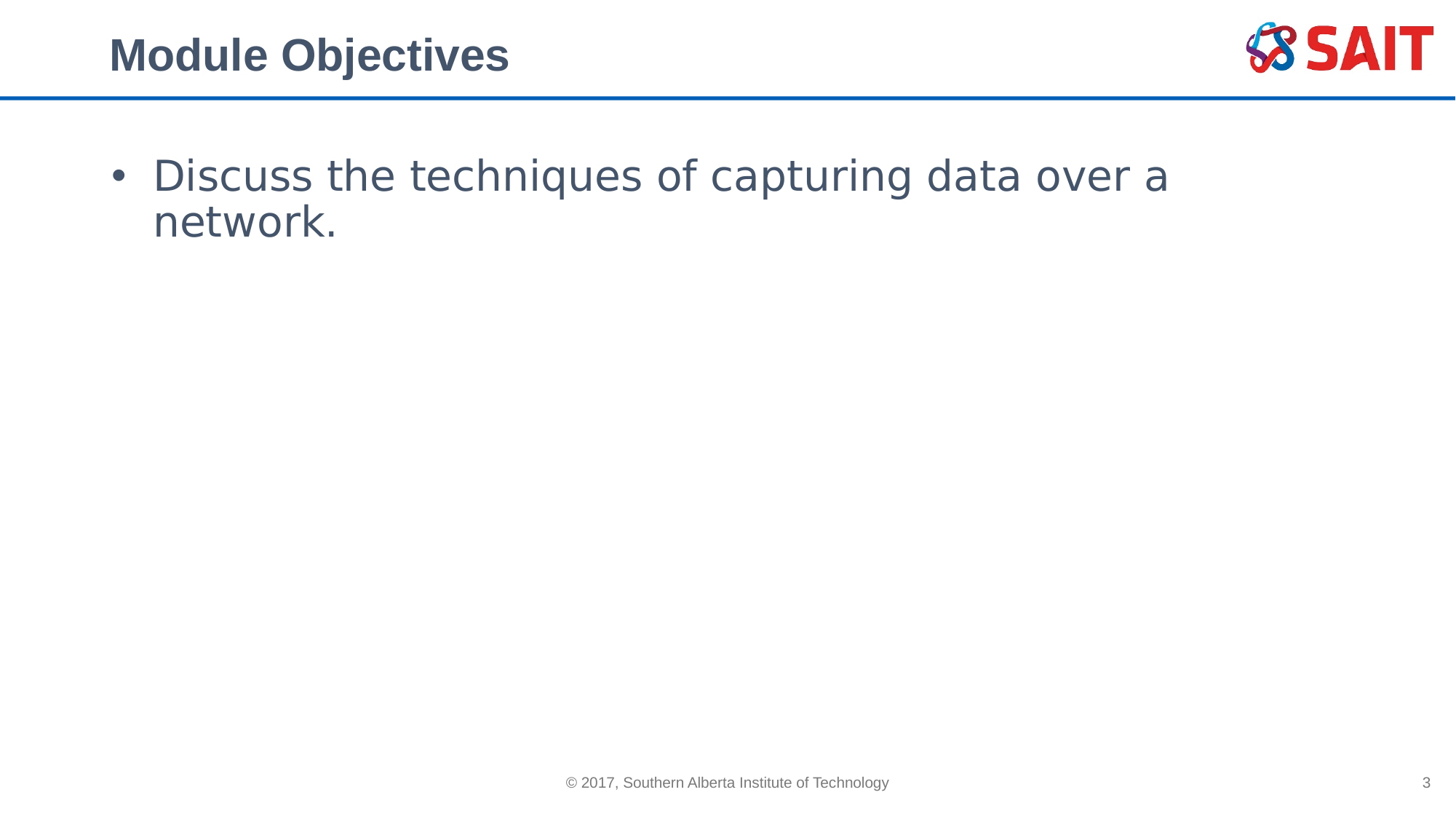

# Module Objectives
Discuss the techniques of capturing data over a network.